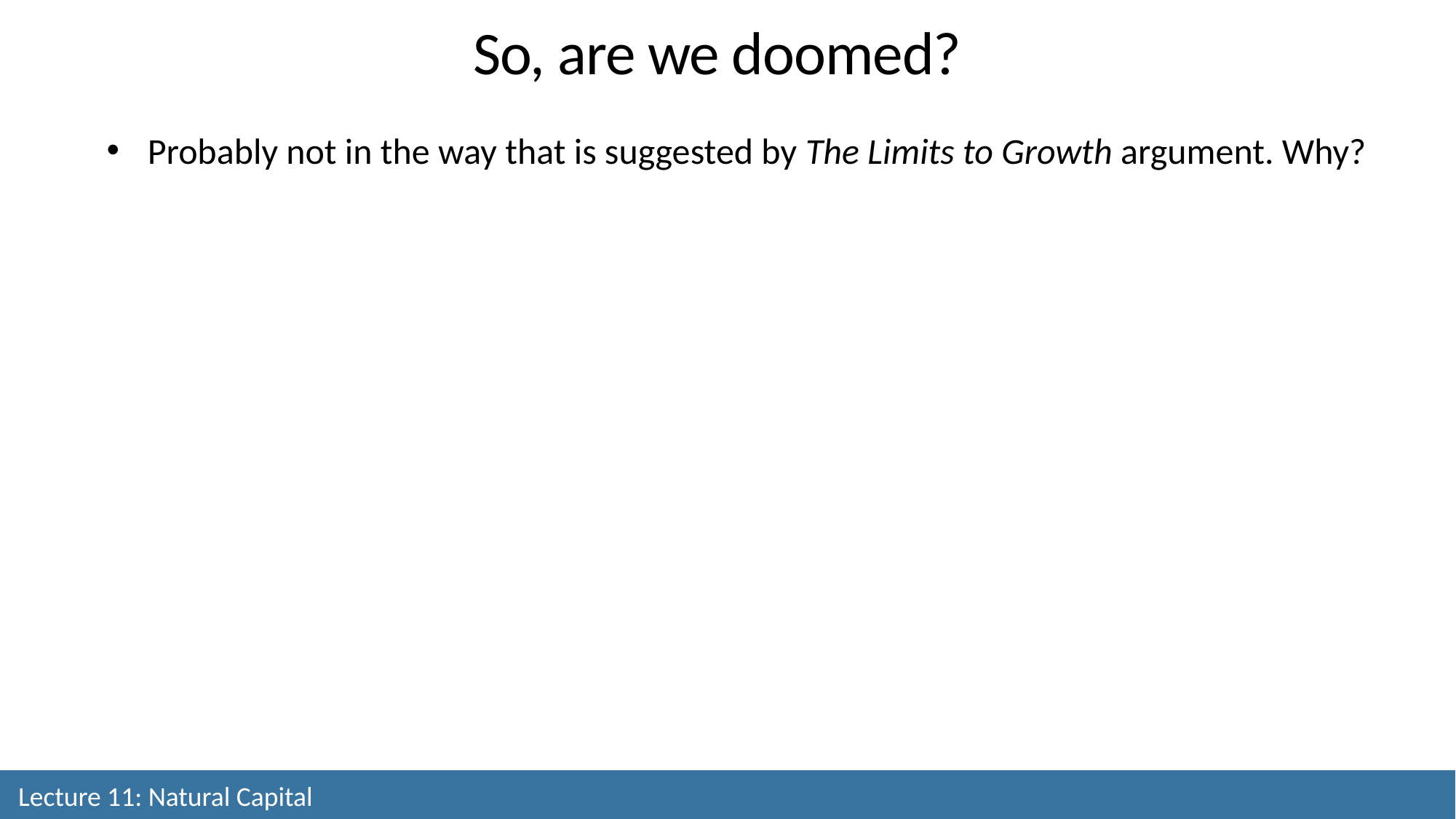

So, are we doomed?
Probably not in the way that is suggested by The Limits to Growth argument. Why?